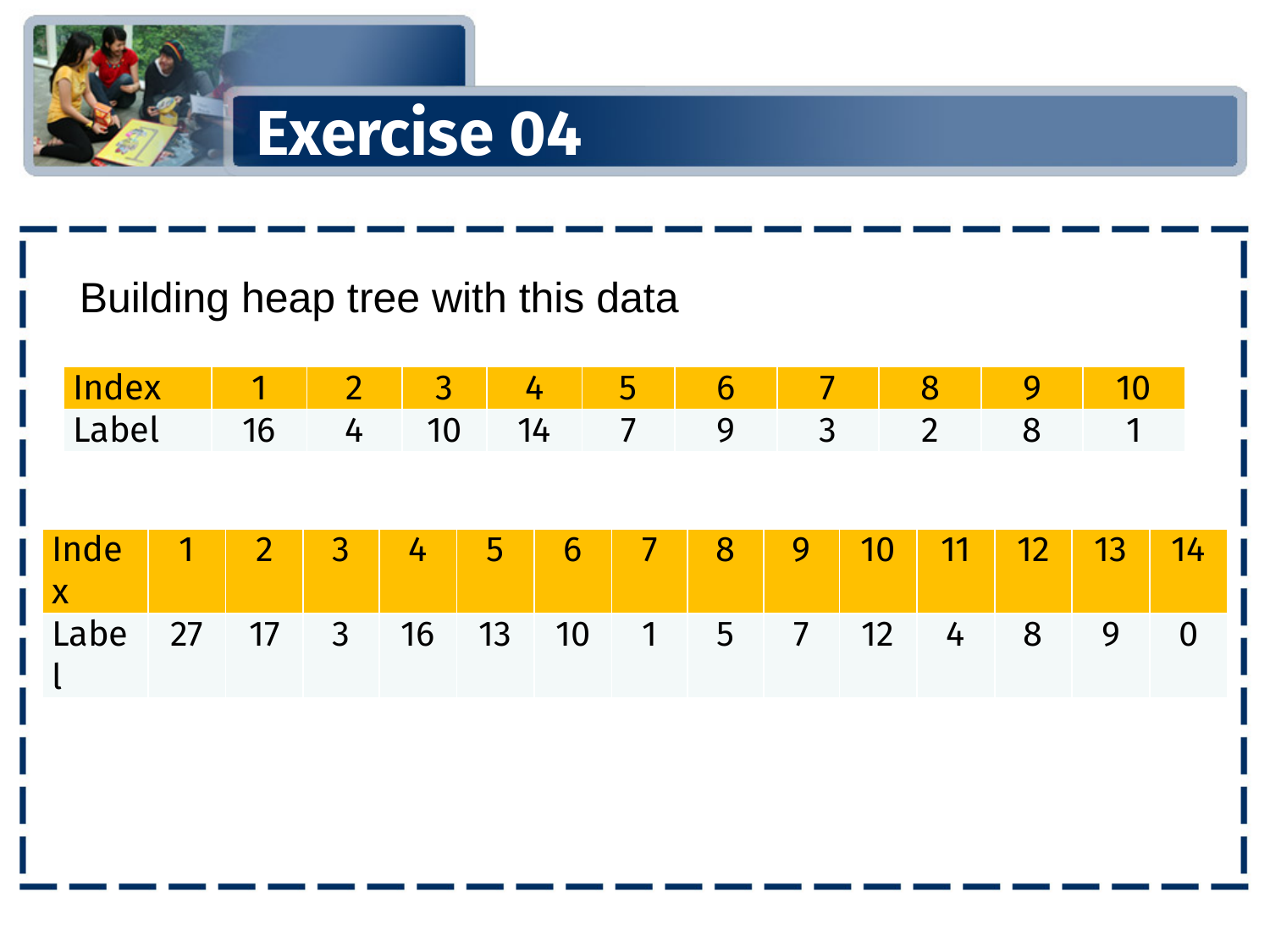

# Exercise 04
Building heap tree with this data
| Index | 1 | 2 | 3 | 4 | 5 | 6 | 7 | 8 | 9 | 10 |
| --- | --- | --- | --- | --- | --- | --- | --- | --- | --- | --- |
| Label | 16 | 4 | 10 | 14 | 7 | 9 | 3 | 2 | 8 | 1 |
| Index | 1 | 2 | 3 | 4 | 5 | 6 | 7 | 8 | 9 | 10 | 11 | 12 | 13 | 14 |
| --- | --- | --- | --- | --- | --- | --- | --- | --- | --- | --- | --- | --- | --- | --- |
| Label | 27 | 17 | 3 | 16 | 13 | 10 | 1 | 5 | 7 | 12 | 4 | 8 | 9 | 0 |